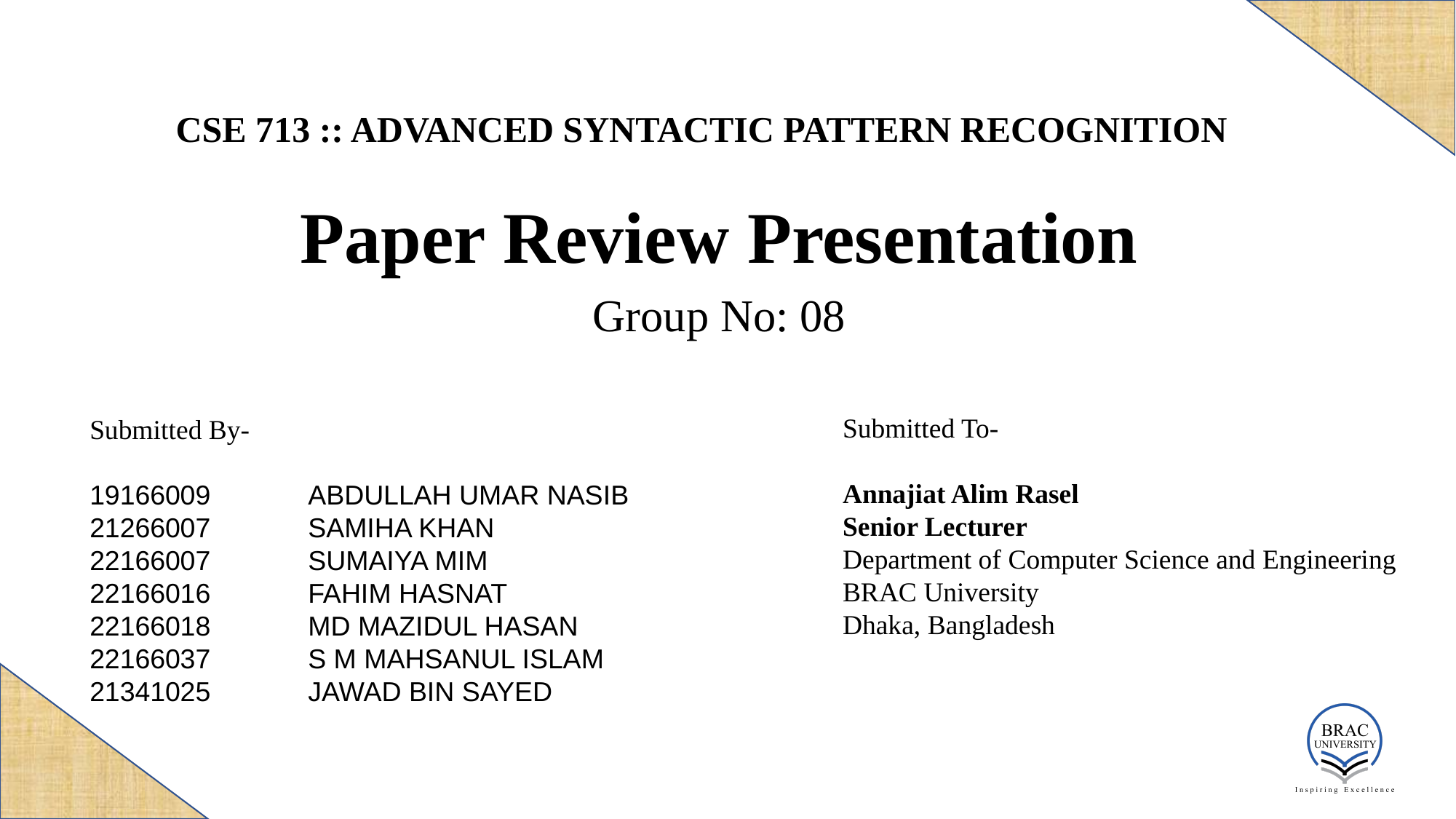

CSE 713 :: ADVANCED SYNTACTIC PATTERN RECOGNITION
# Paper Review Presentation Group No: 08
Submitted To-

Annajiat Alim Rasel
Senior Lecturer
Department of Computer Science and Engineering
BRAC University
Dhaka, Bangladesh
Submitted By-

19166009	ABDULLAH UMAR NASIB
21266007	SAMIHA KHAN
22166007	SUMAIYA MIM
22166016	FAHIM HASNAT
22166018	MD MAZIDUL HASAN
22166037	S M MAHSANUL ISLAM
21341025	JAWAD BIN SAYED